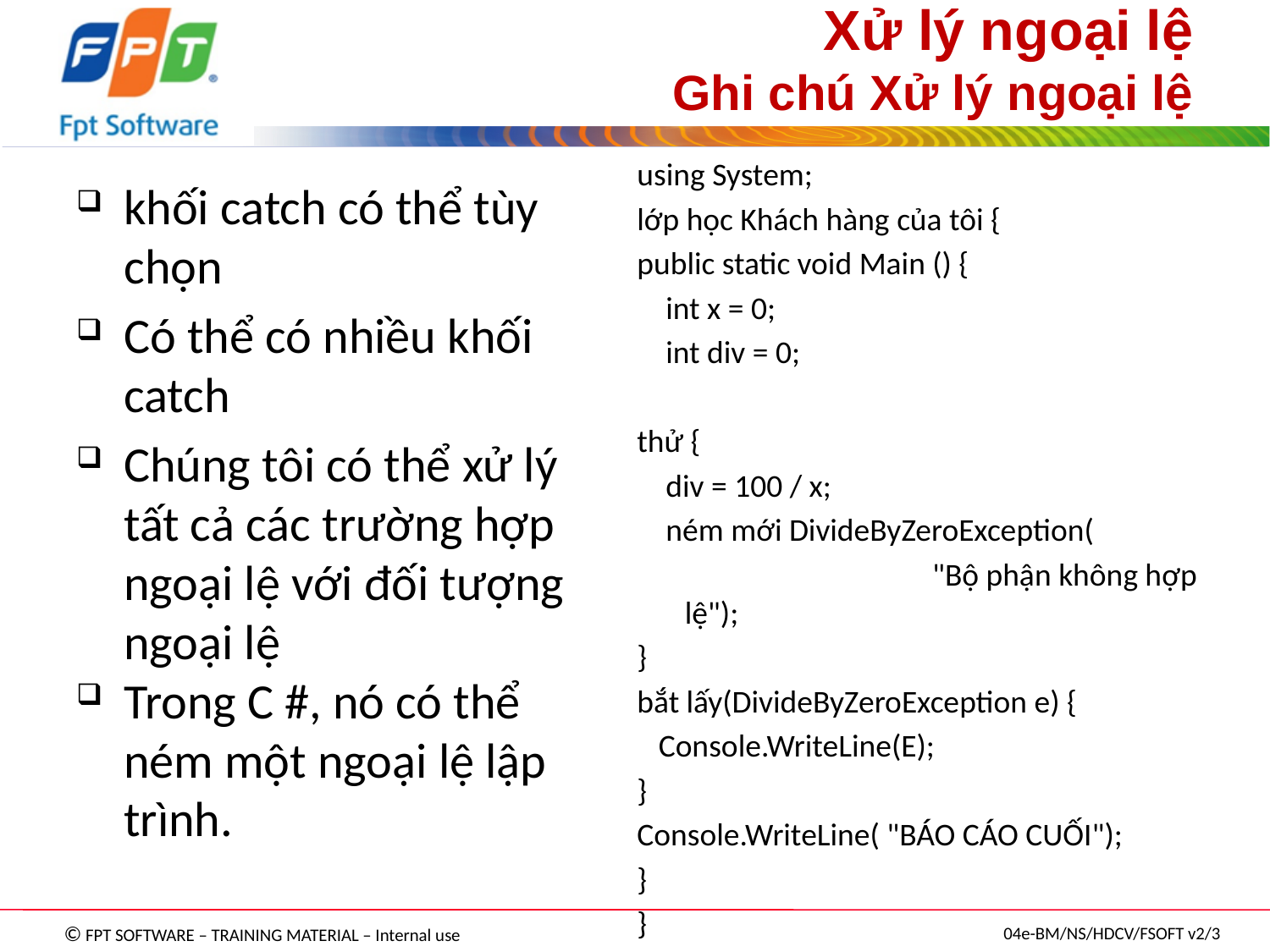

# Xử lý ngoại lệ Ghi chú Xử lý ngoại lệ
using System;
lớp học Khách hàng của tôi {
public static void Main () {
    int x = 0;
    int div = 0;

thử {
    div = 100 / x;
    ném mới DivideByZeroException(
                                         "Bộ phận không hợp lệ");
}
bắt lấy(DivideByZeroException e) {
   Console.WriteLine(E);
}
Console.WriteLine( "BÁO CÁO CUỐI");
}
}
khối catch có thể tùy chọn
Có thể có nhiều khối catch
Chúng tôi có thể xử lý tất cả các trường hợp ngoại lệ với đối tượng ngoại lệ
Trong C #, nó có thể ném một ngoại lệ lập trình.